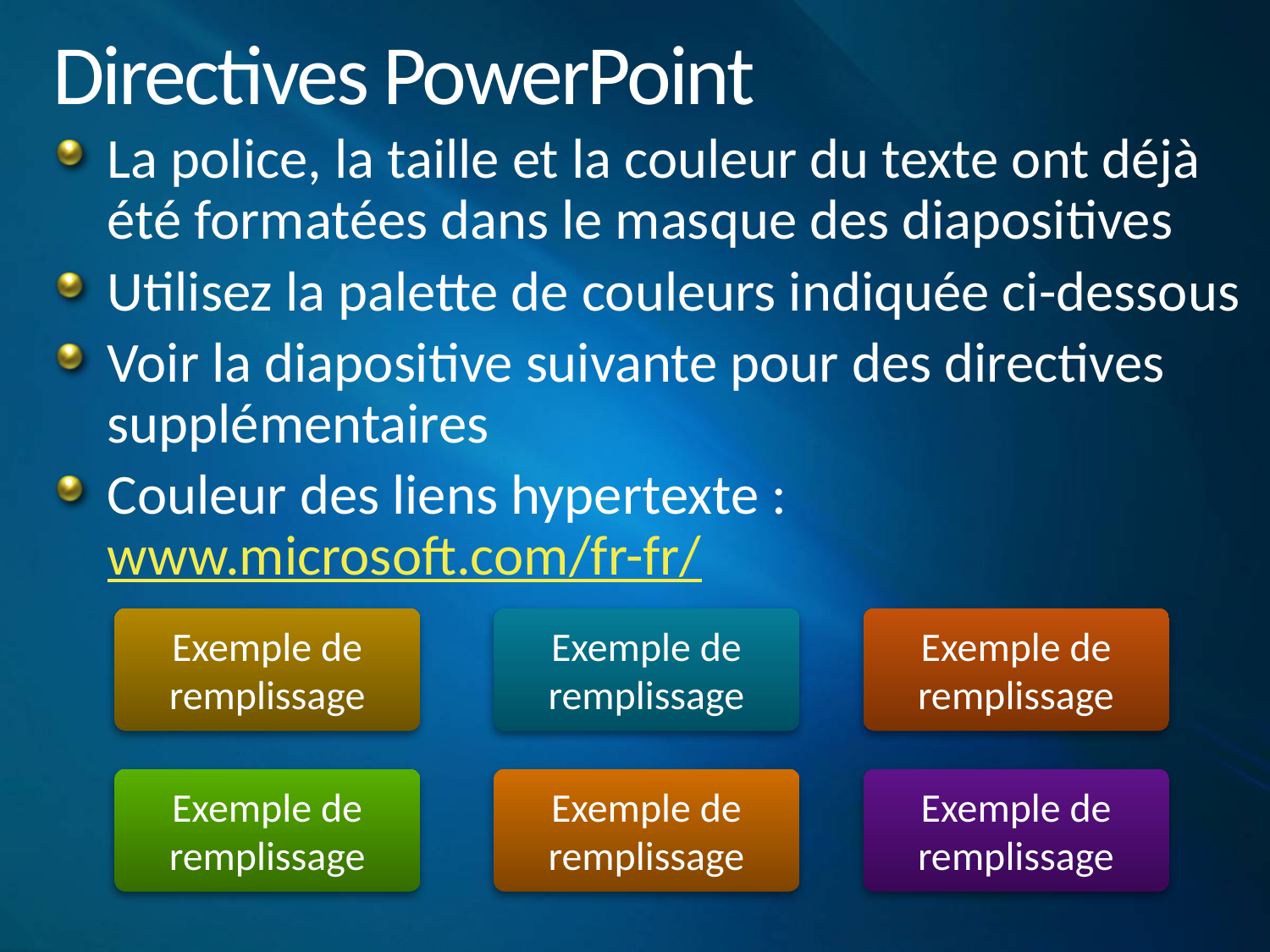

# Directives PowerPoint
La police, la taille et la couleur du texte ont déjà été formatées dans le masque des diapositives
Utilisez la palette de couleurs indiquée ci-dessous
Voir la diapositive suivante pour des directives supplémentaires
Couleur des liens hypertexte :  www.microsoft.com/fr-fr/
Exemple de remplissage
Exemple de remplissage
Exemple de remplissage
Exemple de remplissage
Exemple de remplissage
Exemple de remplissage